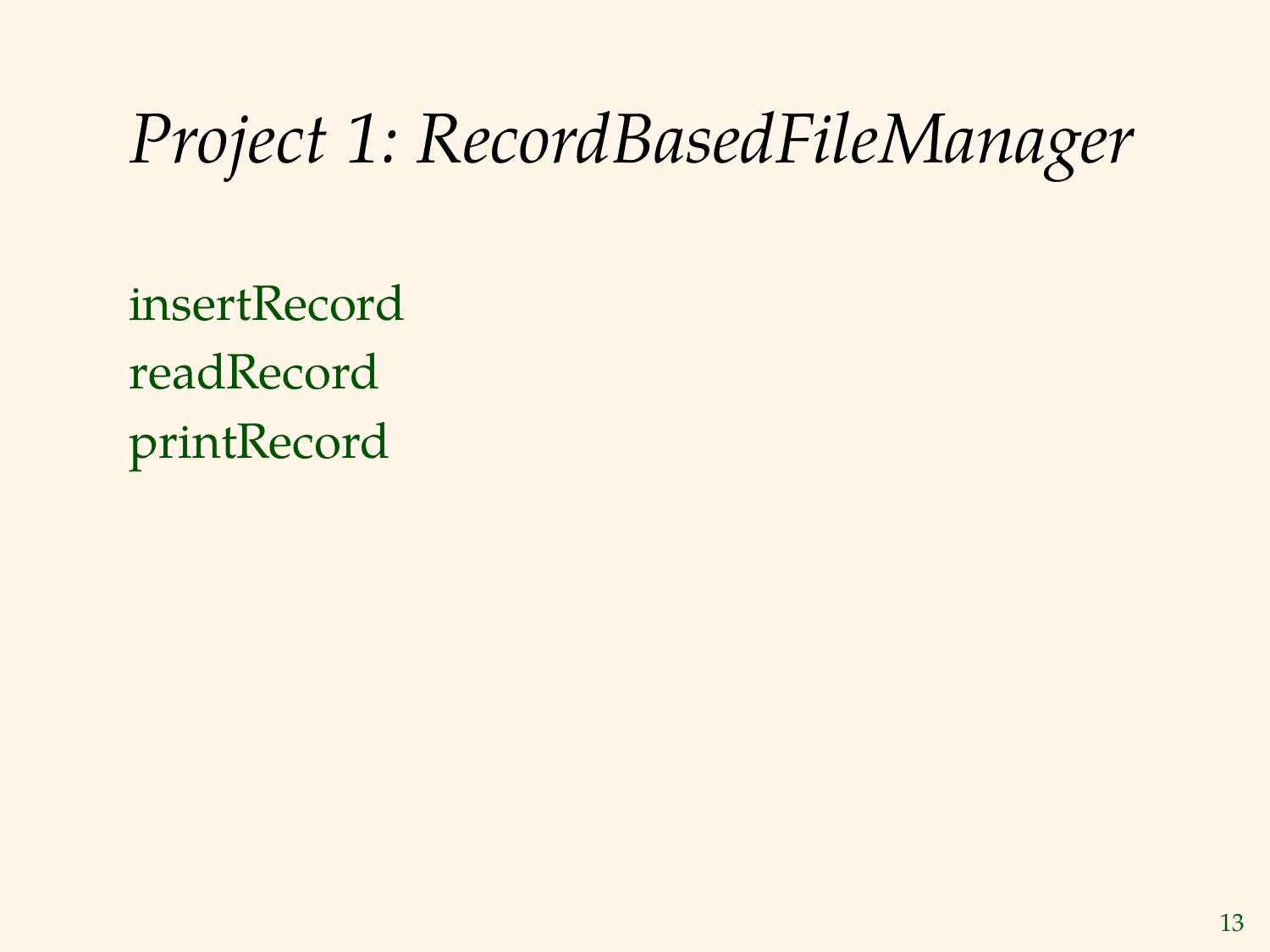

# Project 1: RecordBasedFileManager
insertRecord
readRecord
printRecord